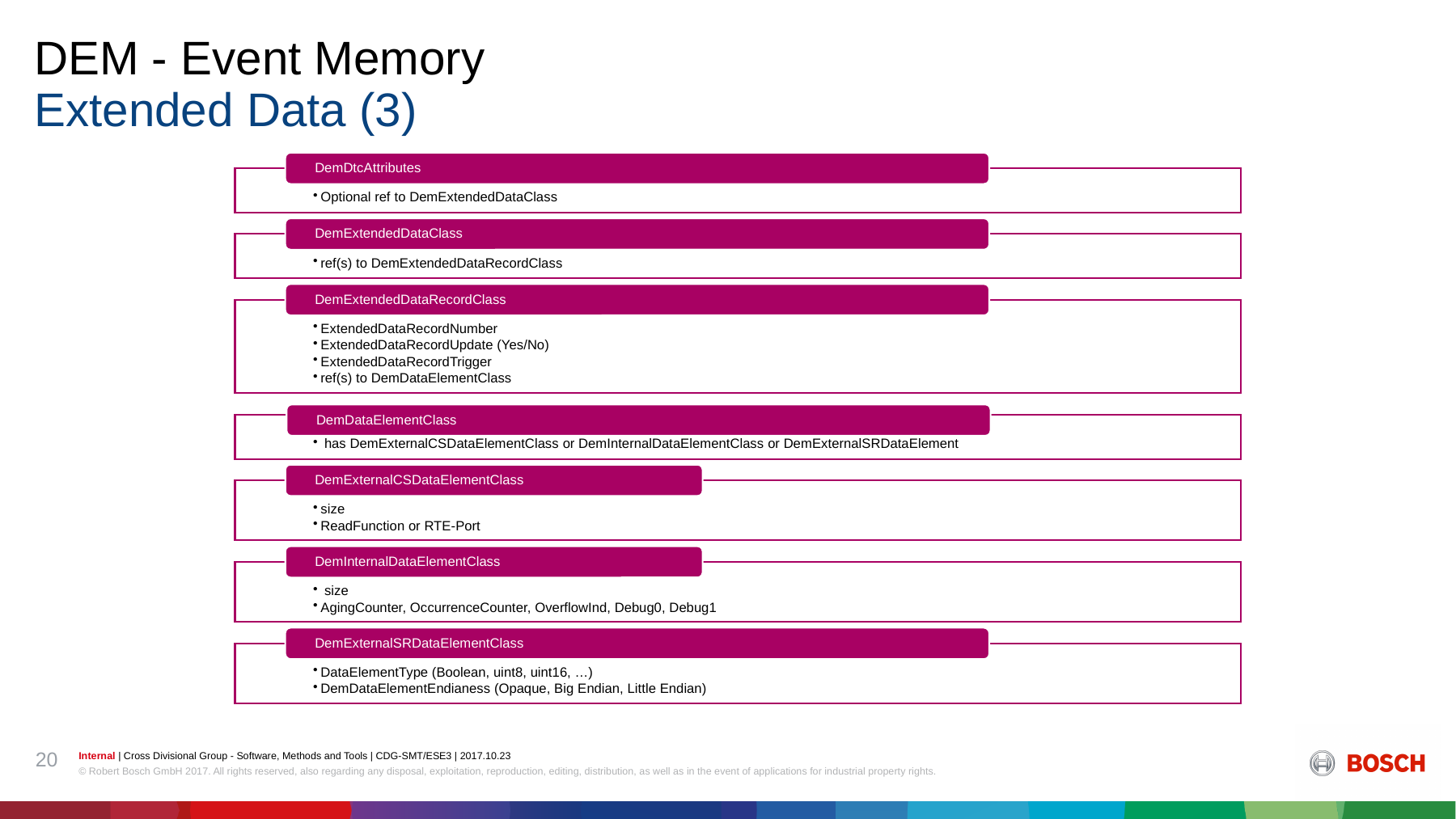

DEM - Event Memory

# Extended Data (3)
Optional ref to DemExtendedDataClass
DemDtcAttributes
ref(s) to DemExtendedDataRecordClass
DemExtendedDataClass
ExtendedDataRecordNumber
ExtendedDataRecordUpdate (Yes/No)
ExtendedDataRecordTrigger
ref(s) to DemDataElementClass
DemExtendedDataRecordClass
 has DemExternalCSDataElementClass or DemInternalDataElementClass or DemExternalSRDataElement
DemDataElementClass
size
ReadFunction or RTE-Port
DemExternalCSDataElementClass
 size
AgingCounter, OccurrenceCounter, OverflowInd, Debug0, Debug1
DemInternalDataElementClass
DataElementType (Boolean, uint8, uint16, …)
DemDataElementEndianess (Opaque, Big Endian, Little Endian)
DemExternalSRDataElementClass

20
Internal | Cross Divisional Group - Software, Methods and Tools | CDG-SMT/ESE3 | 2017.10.23
© Robert Bosch GmbH 2017. All rights reserved, also regarding any disposal, exploitation, reproduction, editing, distribution, as well as in the event of applications for industrial property rights.